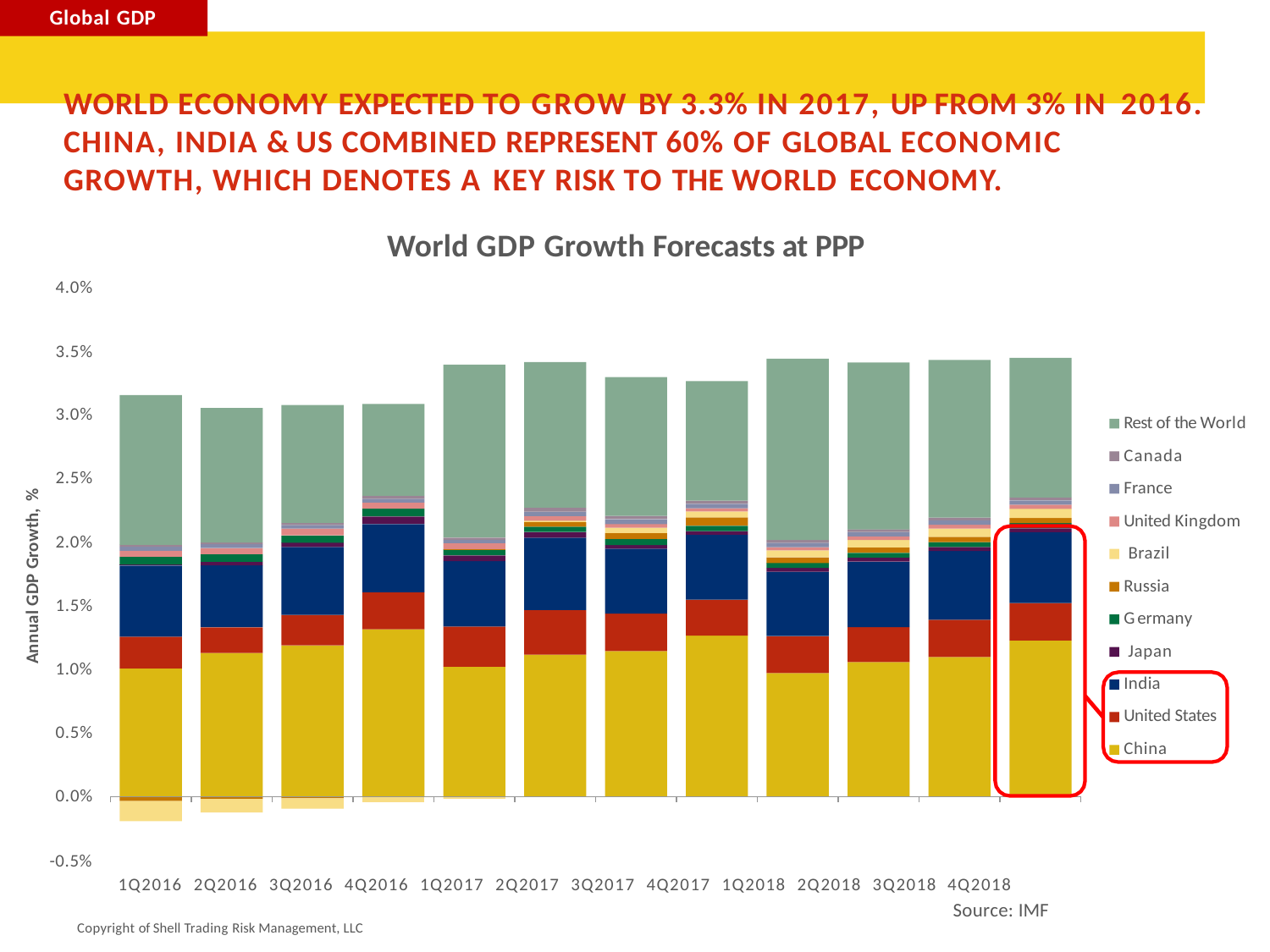

Global GDP
# WORLD ECONOMY EXPECTED TO GROW BY 3.3% IN 2017, UP FROM 3% IN 2016.
CHINA, INDIA & US COMBINED REPRESENT 60% OF GLOBAL ECONOMIC  GROWTH, WHICH DENOTES A KEY RISK TO THE WORLD ECONOMY.
World GDP Growth Forecasts at PPP
4.0%

3.5%

Rest of the World  Canada
France
United Kingdom  Brazil
Russia  Germany  Japan  India
United States  China
3.0%

2.5%

Annual GDP Growth, %

2.0%

1.5%

1.0%

0.5%

0.0%

-0.5%
1Q2016 2Q2016  3Q2016  4Q2016  1Q2017  2Q2017  3Q2017  4Q2017  1Q2018  2Q2018  3Q2018 4Q2018
Source: IMF

Copyright of Shell Trading Risk Management, LLC